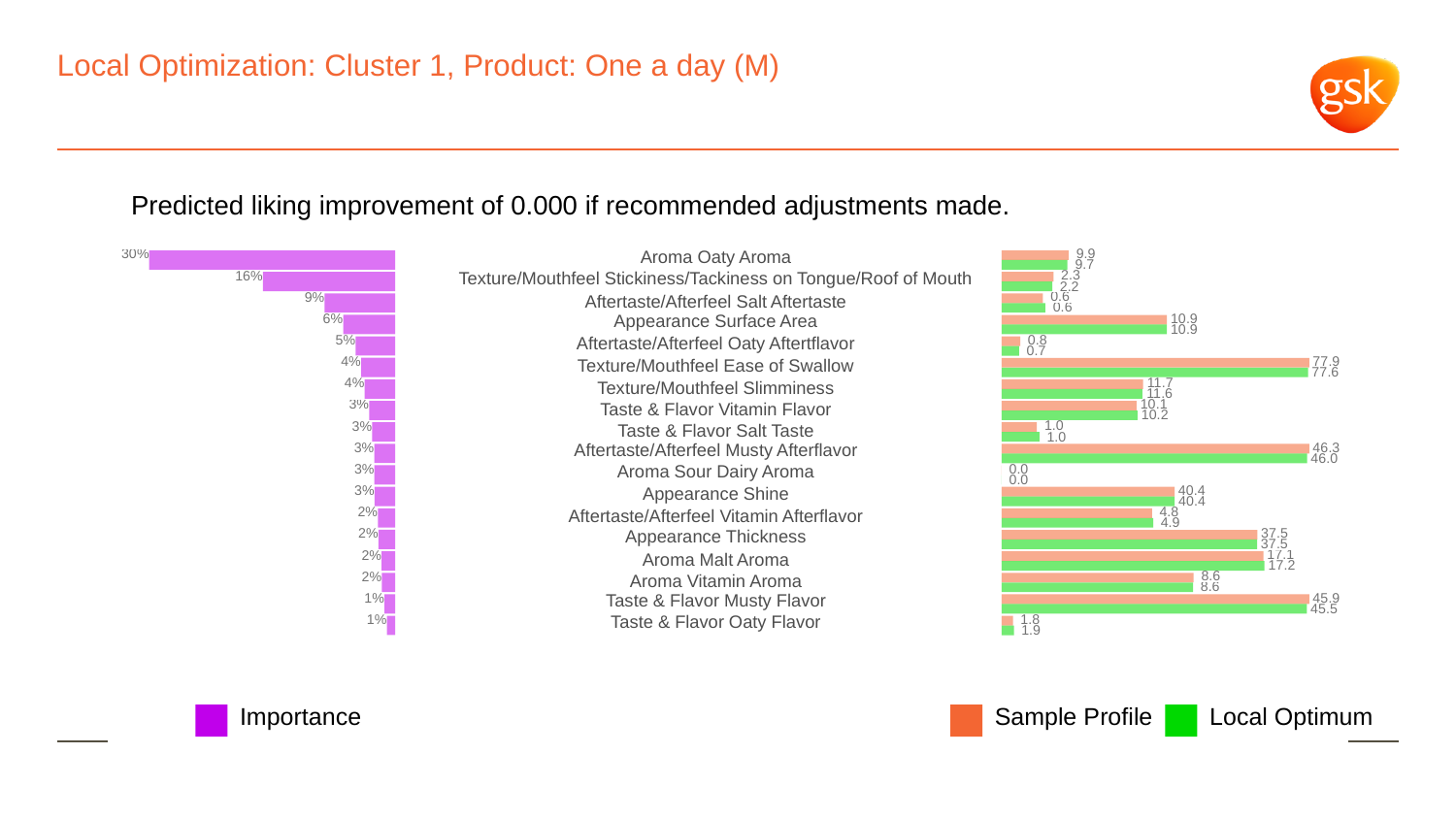

# Local Optimization: Cluster 1, Product: One a day (M)

Predicted liking improvement of 0.000 if recommended adjustments made.

  9.9
30%
Aroma Oaty Aroma

  9.7
  2.3
16%
Texture/Mouthfeel Stickiness/Tackiness on Tongue/Roof of Mouth

  2.2
  0.6
9%

Aftertaste/Afterfeel Salt Aftertaste

  0.6
 10.9
6%
Appearance Surface Area

 10.9
  0.8
5%
Aftertaste/Afterfeel Oaty Aftertflavor

  0.7
 77.9
4%

Texture/Mouthfeel Ease of Swallow

 77.6
4%
 11.7

Texture/Mouthfeel Slimminess

 11.6
 10.1
3%

Taste & Flavor Vitamin Flavor

 10.2
  1.0
3%

Taste & Flavor Salt Taste

  1.0
 46.3
3%
Aftertaste/Afterfeel Musty Afterflavor

 46.0
  0.0
3%
Aroma Sour Dairy Aroma

  0.0
 40.4
3%
Appearance Shine

 40.4
  4.8
2%

Aftertaste/Afterfeel Vitamin Afterflavor

  4.9
 37.5
2%
Appearance Thickness

 37.5
2%
 17.1

Aroma Malt Aroma

 17.2
  8.6
2%

Aroma Vitamin Aroma

  8.6
 45.9
1%
Taste & Flavor Musty Flavor

 45.5
  1.8
1%
Taste & Flavor Oaty Flavor

  1.9

Local Optimum
Sample Profile
Importance